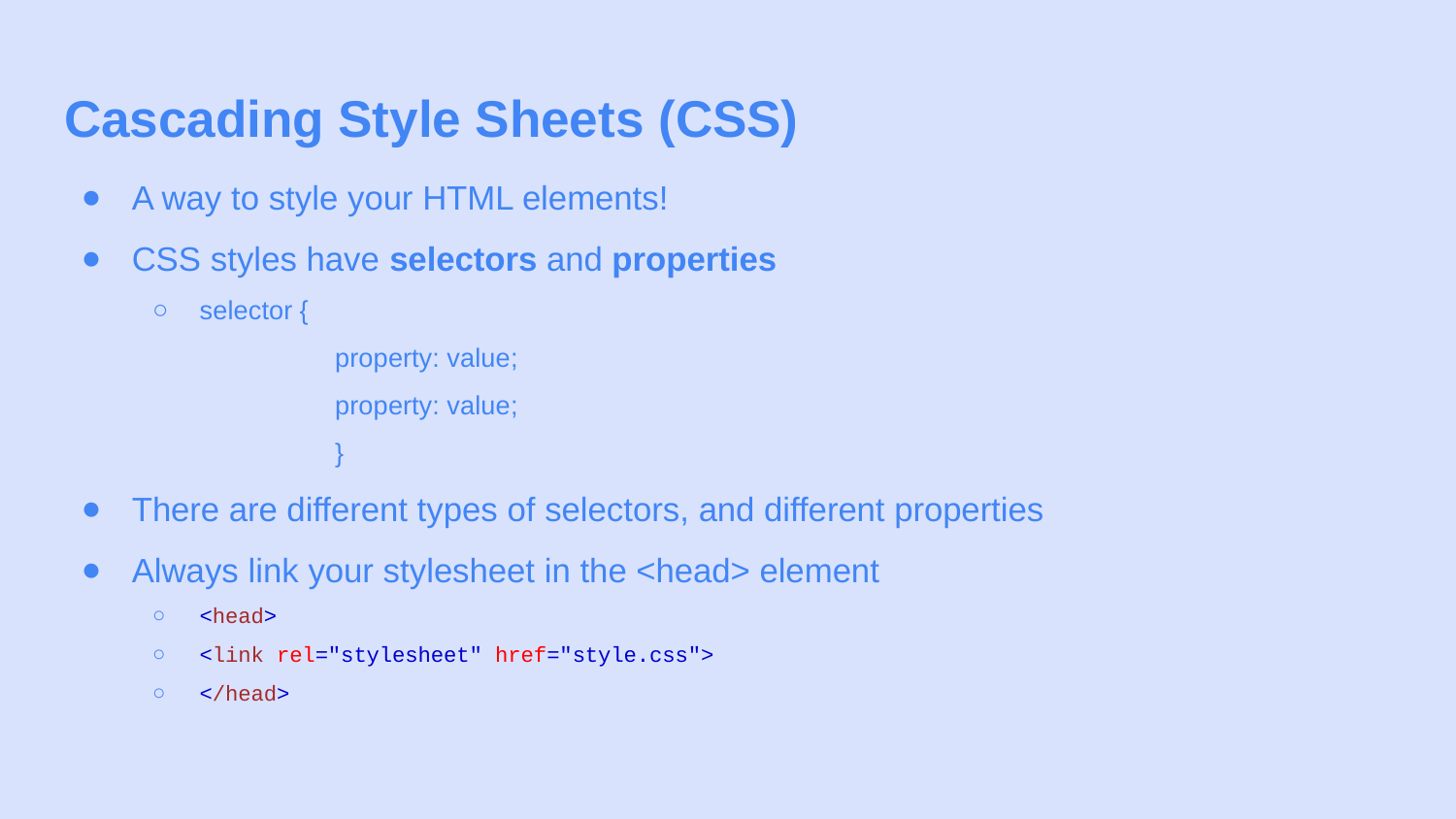

# Cascading Style Sheets (CSS)
A way to style your HTML elements!
CSS styles have selectors and properties
selector {
	property: value;
	property: value;
	}
There are different types of selectors, and different properties
Always link your stylesheet in the <head> element
<head>
<link rel="stylesheet" href="style.css">
</head>